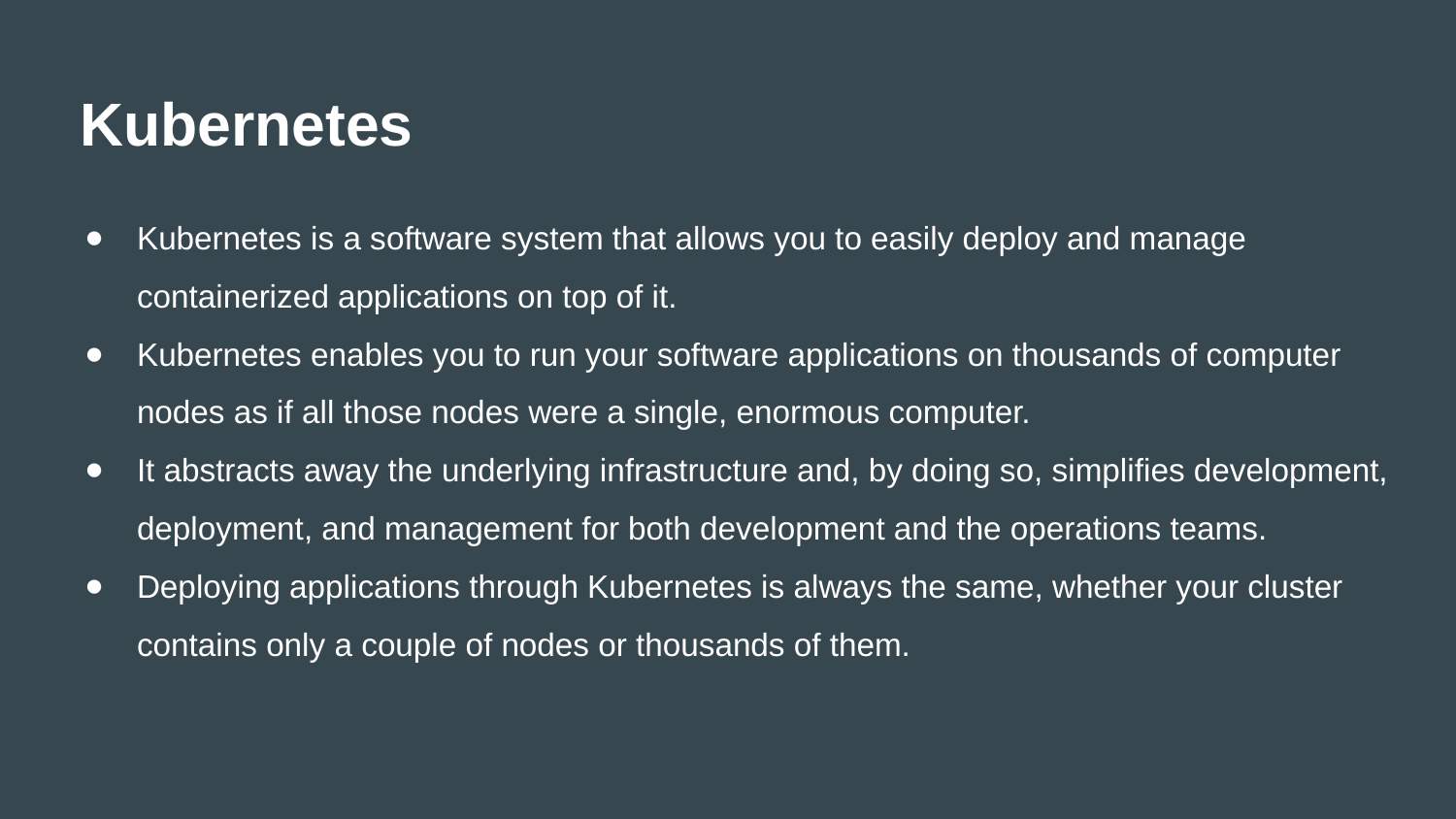

# Kubernetes
Kubernetes is a software system that allows you to easily deploy and manage containerized applications on top of it.
Kubernetes enables you to run your software applications on thousands of computer nodes as if all those nodes were a single, enormous computer.
It abstracts away the underlying infrastructure and, by doing so, simplifies development, deployment, and management for both development and the operations teams.
Deploying applications through Kubernetes is always the same, whether your cluster contains only a couple of nodes or thousands of them.